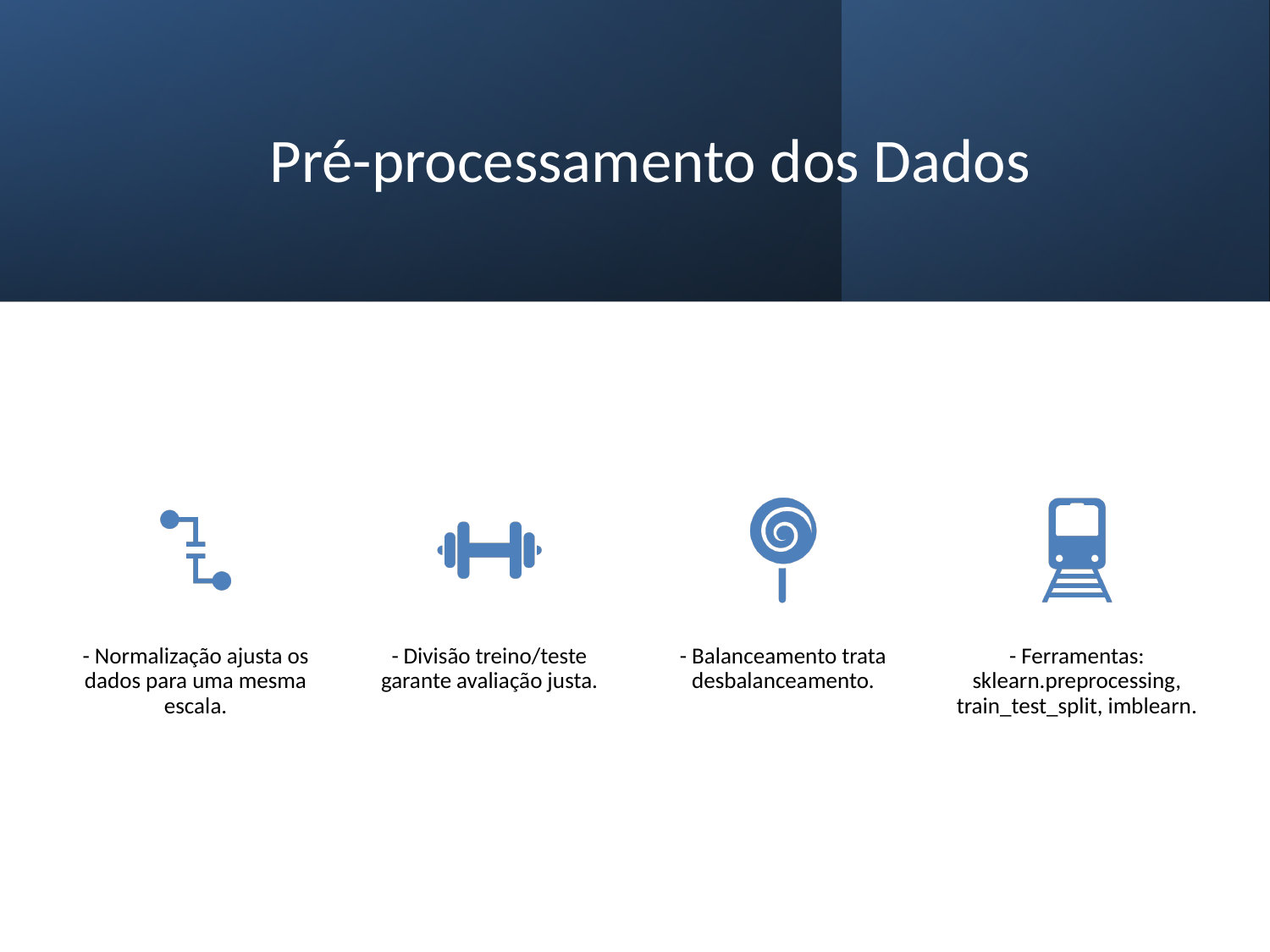

# Pré-processamento dos Dados
- Normalização ajusta os dados para uma mesma escala.
- Divisão treino/teste garante avaliação justa.
- Balanceamento trata desbalanceamento.
- Ferramentas: sklearn.preprocessing, train_test_split, imblearn.